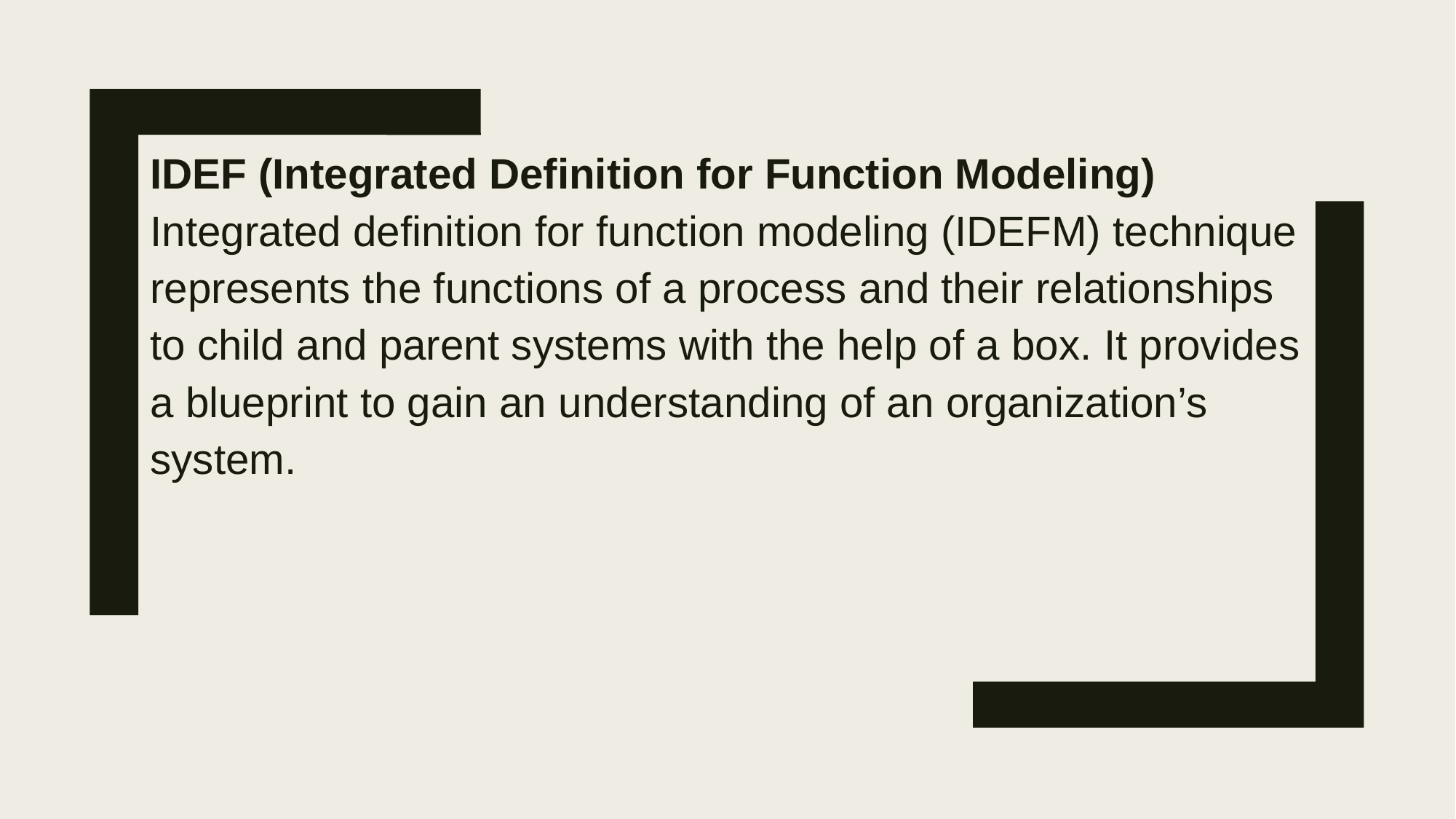

IDEF (Integrated Definition for Function Modeling)
Integrated definition for function modeling (IDEFM) technique represents the functions of a process and their relationships to child and parent systems with the help of a box. It provides a blueprint to gain an understanding of an organization’s system.